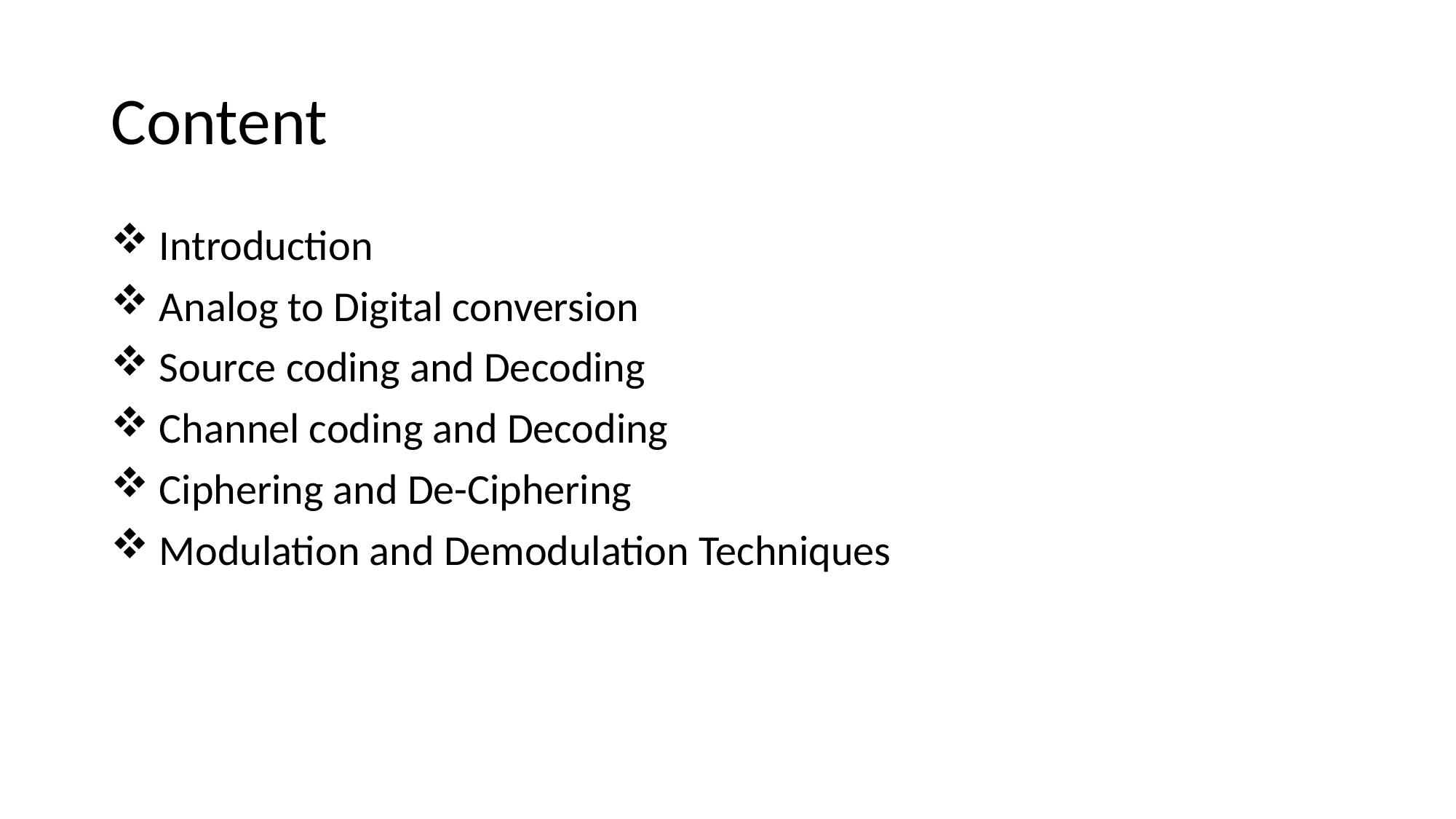

# Content
 Introduction
 Analog to Digital conversion
 Source coding and Decoding
 Channel coding and Decoding
 Ciphering and De-Ciphering
 Modulation and Demodulation Techniques